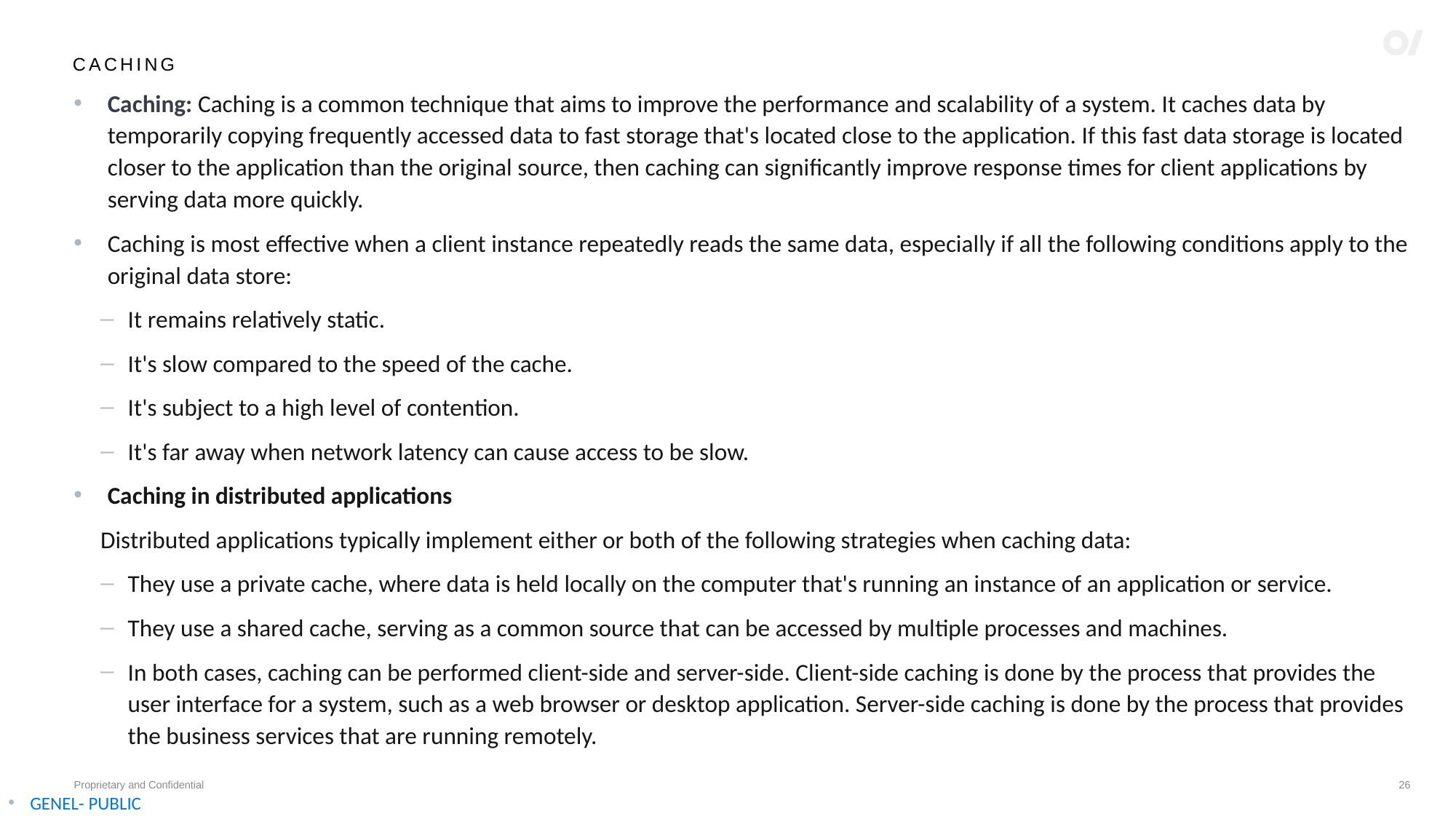

# CACHING
Caching: Caching is a common technique that aims to improve the performance and scalability of a system. It caches data by temporarily copying frequently accessed data to fast storage that's located close to the application. If this fast data storage is located closer to the application than the original source, then caching can significantly improve response times for client applications by serving data more quickly.
Caching is most effective when a client instance repeatedly reads the same data, especially if all the following conditions apply to the original data store:
It remains relatively static.
It's slow compared to the speed of the cache.
It's subject to a high level of contention.
It's far away when network latency can cause access to be slow.
Caching in distributed applications
Distributed applications typically implement either or both of the following strategies when caching data:
They use a private cache, where data is held locally on the computer that's running an instance of an application or service.
They use a shared cache, serving as a common source that can be accessed by multiple processes and machines.
In both cases, caching can be performed client-side and server-side. Client-side caching is done by the process that provides the user interface for a system, such as a web browser or desktop application. Server-side caching is done by the process that provides the business services that are running remotely.